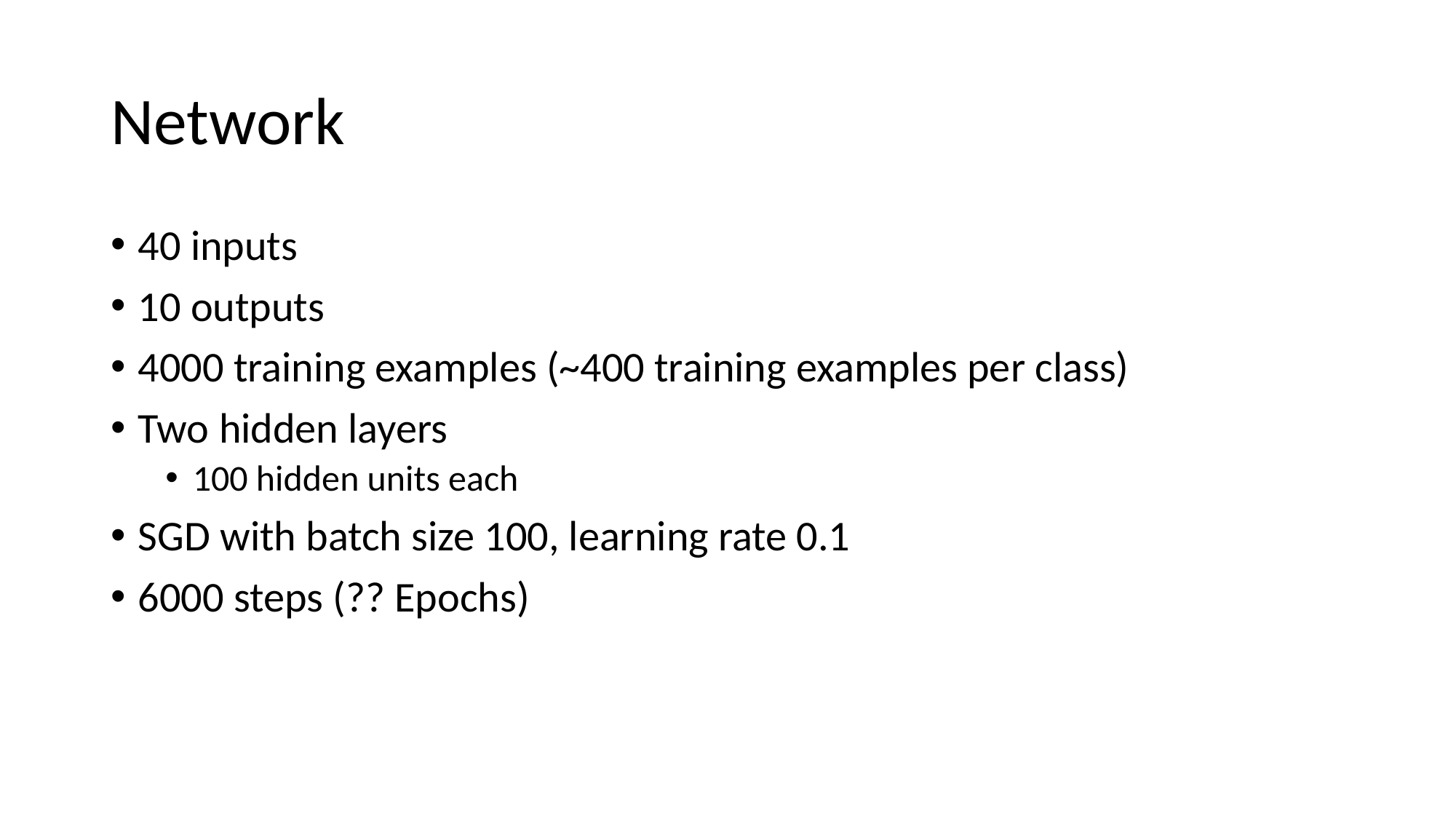

# Network
40 inputs
10 outputs
4000 training examples (~400 training examples per class)
Two hidden layers
100 hidden units each
SGD with batch size 100, learning rate 0.1
6000 steps (?? Epochs)